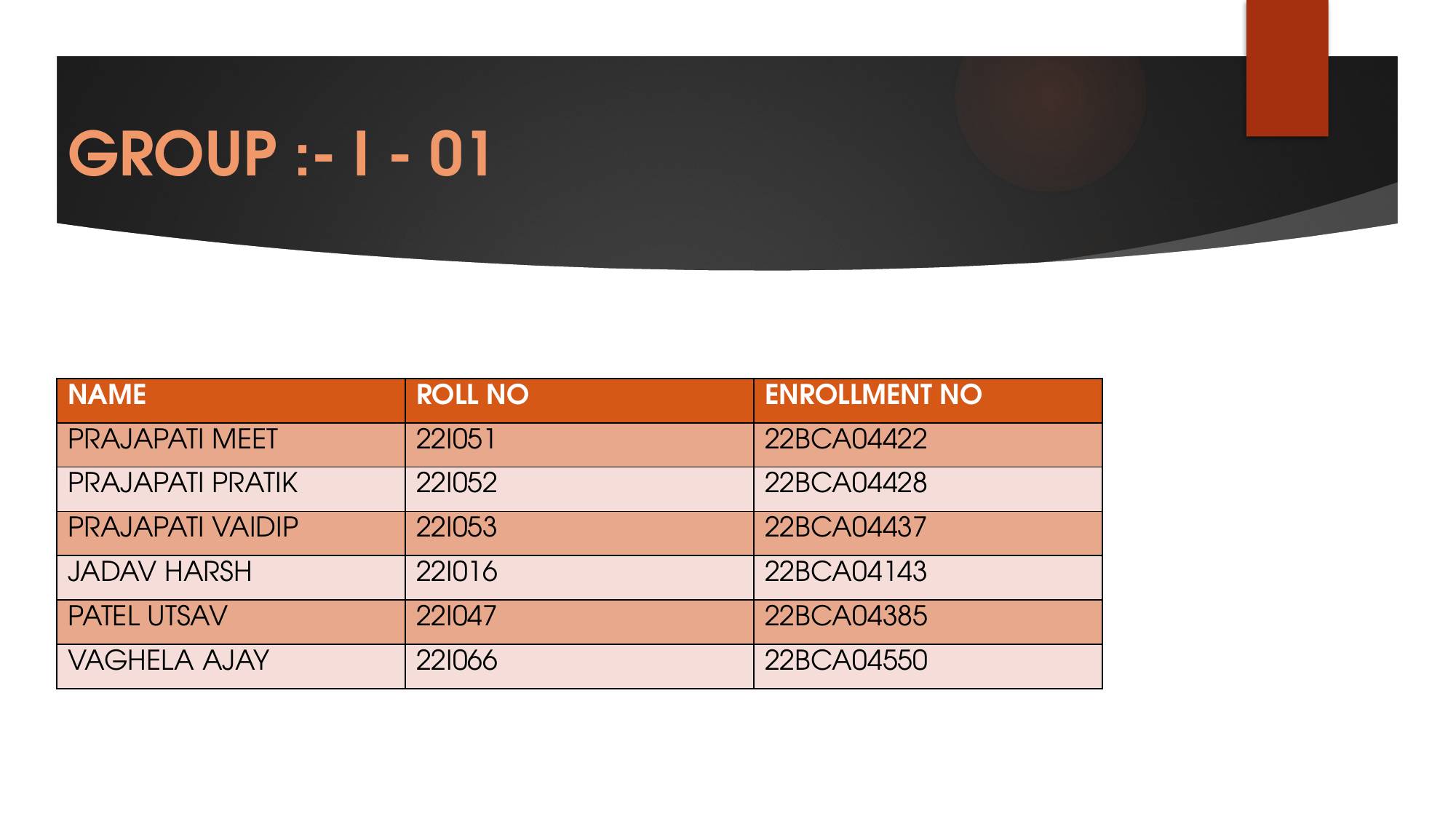

# GROUP :- I - 01
| NAME | ROLL NO | ENROLLMENT NO |
| --- | --- | --- |
| PRAJAPATI MEET | 22I051 | 22BCA04422 |
| PRAJAPATI PRATIK | 22I052 | 22BCA04428 |
| PRAJAPATI VAIDIP | 22I053 | 22BCA04437 |
| JADAV HARSH | 22I016 | 22BCA04143 |
| PATEL UTSAV | 22I047 | 22BCA04385 |
| VAGHELA AJAY | 22I066 | 22BCA04550 |